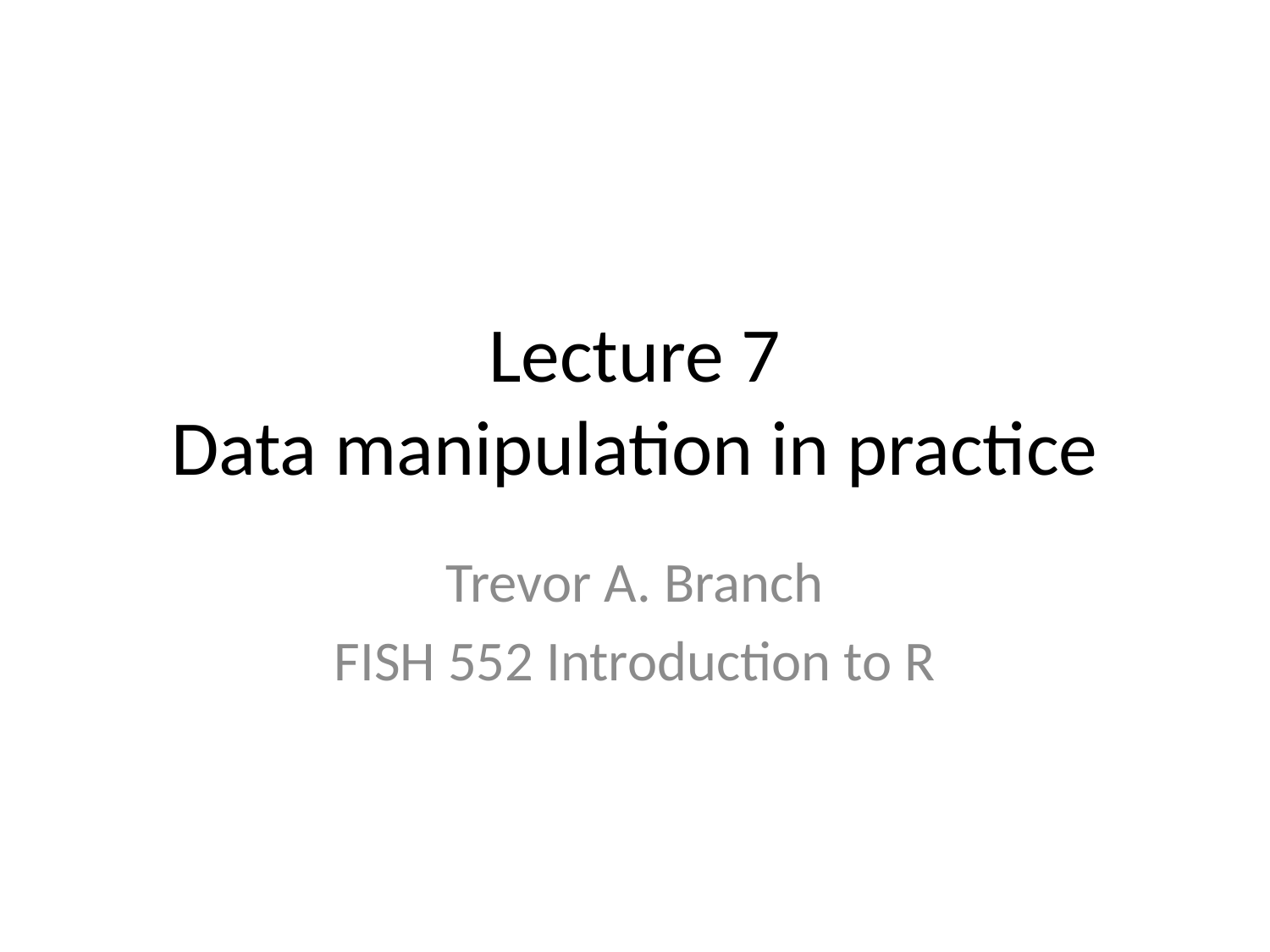

# Lecture 7 Data manipulation in practice
Trevor A. Branch
FISH 552 Introduction to R